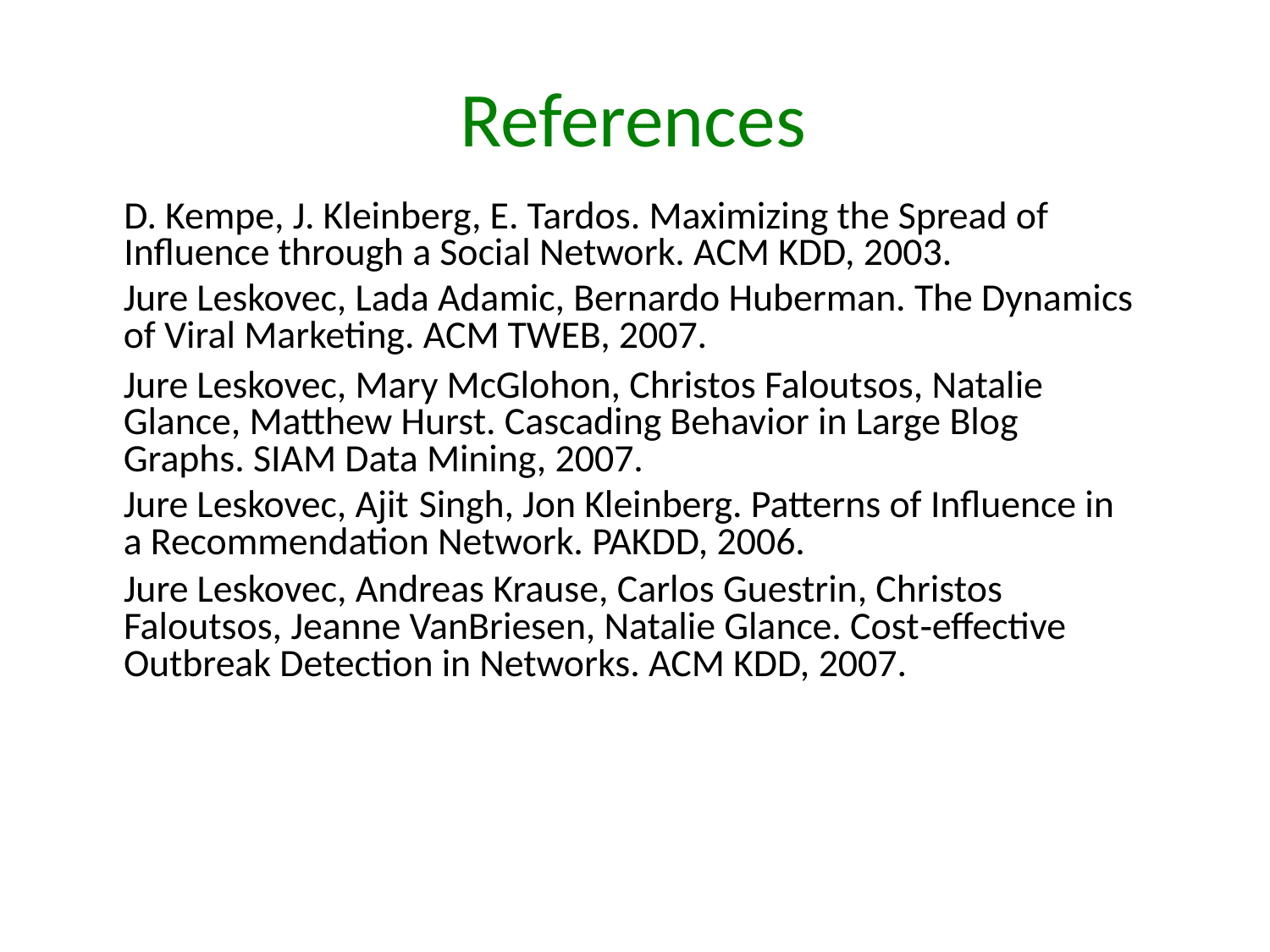

References
D. Kempe, J. Kleinberg, E. Tardos. Maximizing the Spread of
Influence through a Social Network. ACM KDD, 2003.
Jure Leskovec, Lada Adamic, Bernardo Huberman. The Dynamics
of Viral Marketing. ACM TWEB, 2007.
Jure Leskovec, Mary McGlohon, Christos Faloutsos, Natalie
Glance, Matthew Hurst. Cascading Behavior in Large Blog
Graphs. SIAM Data Mining, 2007.
Jure Leskovec, Ajit Singh, Jon Kleinberg. Patterns of Influence in
a Recommendation Network. PAKDD, 2006.
Jure Leskovec, Andreas Krause, Carlos Guestrin, Christos
Faloutsos, Jeanne VanBriesen, Natalie Glance. Cost‐effective
Outbreak Detection in Networks. ACM KDD, 2007.